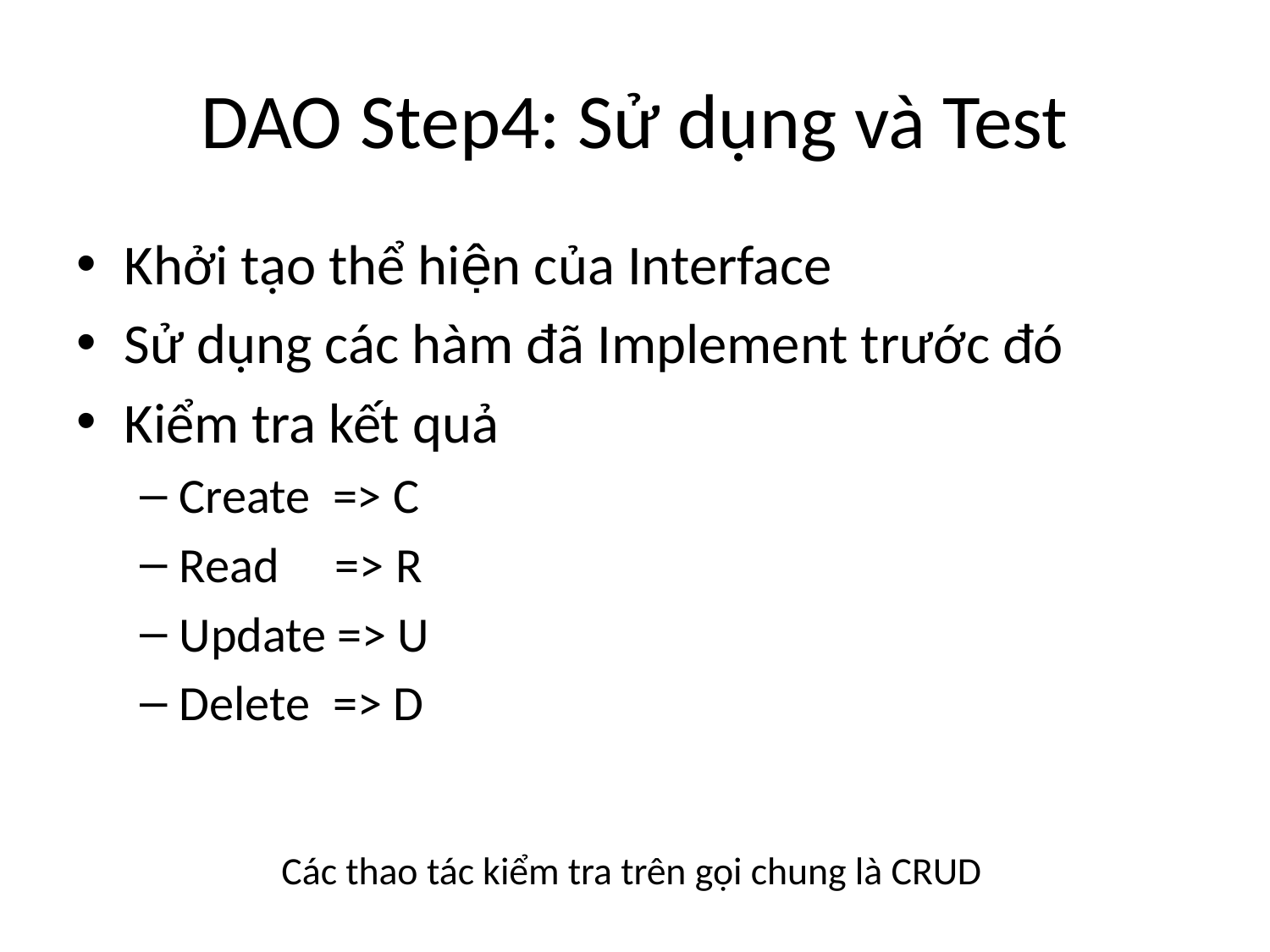

# DAO Step4: Sử dụng và Test
Khởi tạo thể hiện của Interface
Sử dụng các hàm đã Implement trước đó
Kiểm tra kết quả
Create  => C
Read     => R
Update => U
Delete  => D

Các thao tác kiểm tra trên gọi chung là CRUD